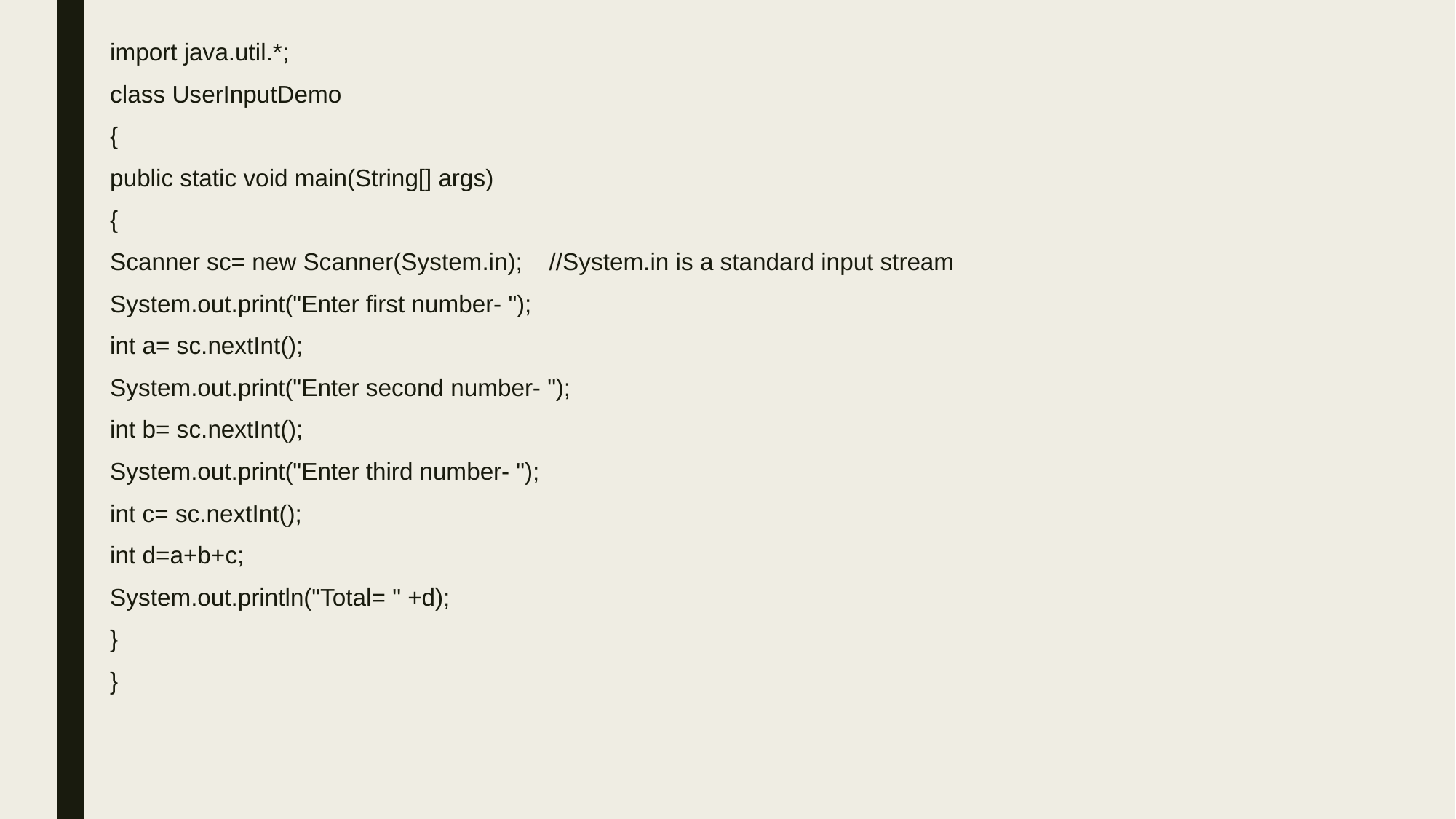

import java.util.*;
class UserInputDemo
{
public static void main(String[] args)
{
Scanner sc= new Scanner(System.in);    //System.in is a standard input stream
System.out.print("Enter first number- ");
int a= sc.nextInt();
System.out.print("Enter second number- ");
int b= sc.nextInt();
System.out.print("Enter third number- ");
int c= sc.nextInt();
int d=a+b+c;
System.out.println("Total= " +d);
}
}